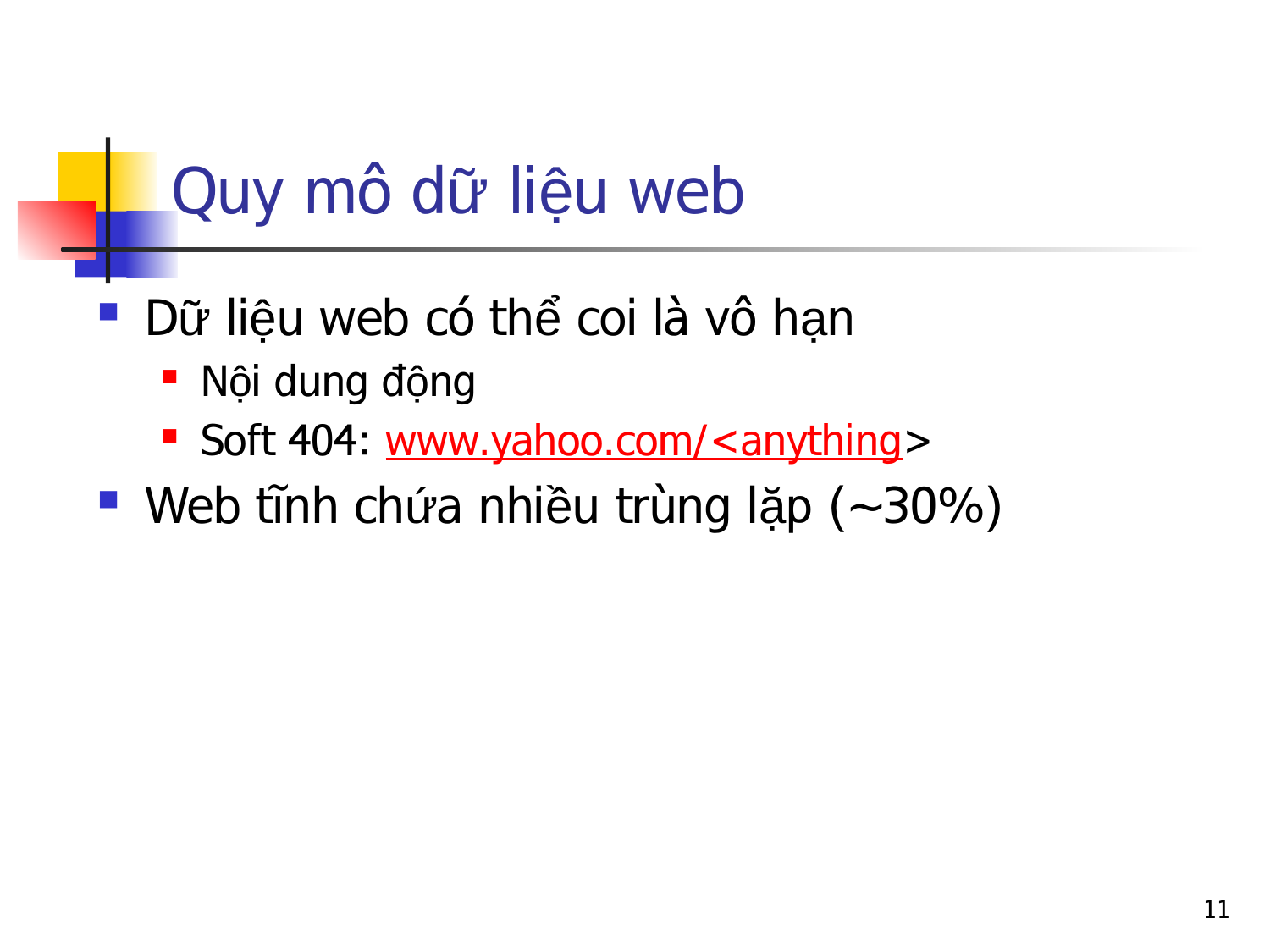

# Quy mô dữ liệu web
Dữ liệu web có thể coi là vô hạn
Nội dung động
Soft 404: www.yahoo.com/<anything>
Web tĩnh chứa nhiều trùng lặp (~30%)

11